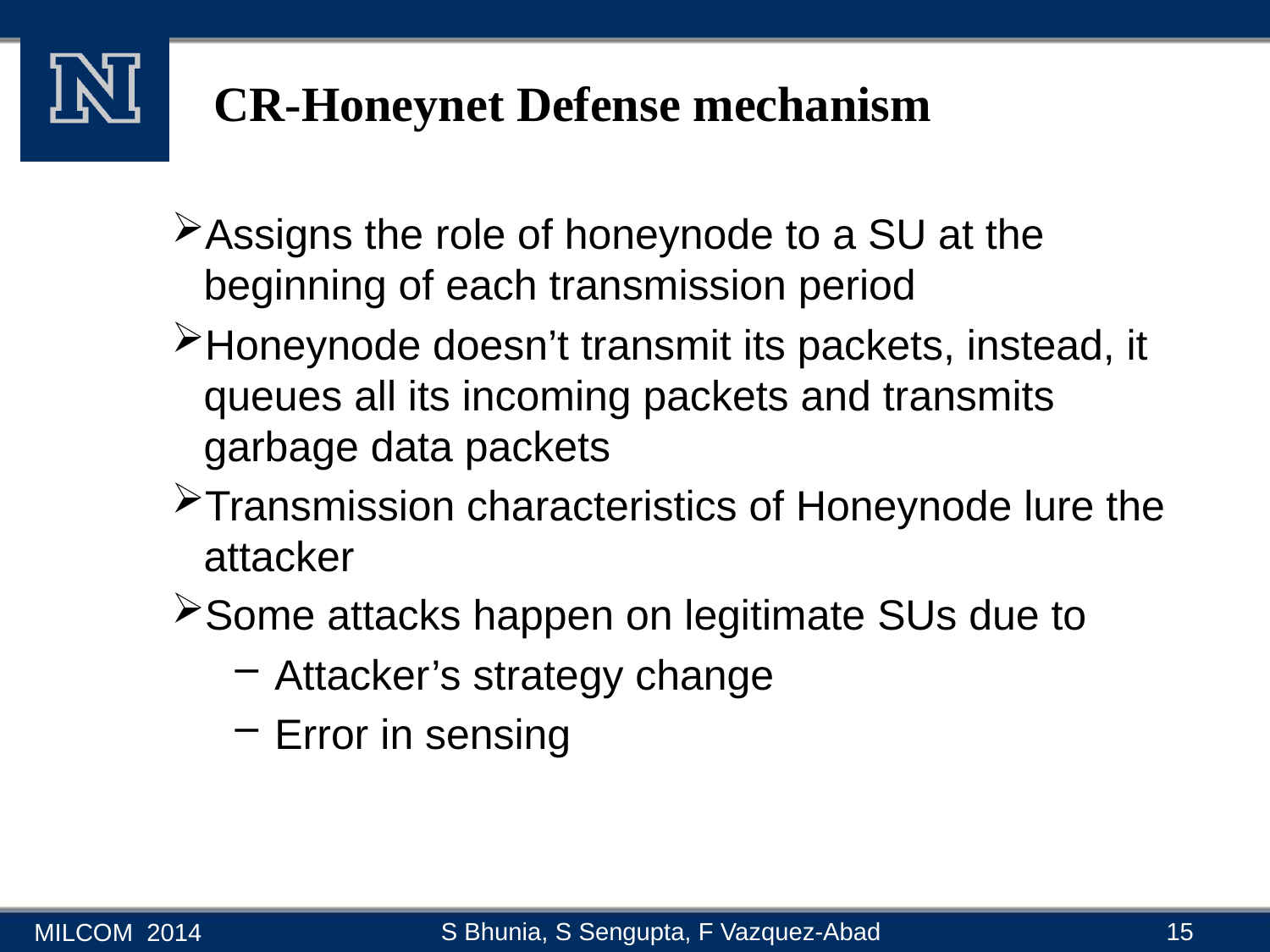

# CR-Honeynet Defense mechanism
Assigns the role of honeynode to a SU at the beginning of each transmission period
Honeynode doesn’t transmit its packets, instead, it queues all its incoming packets and transmits garbage data packets
Transmission characteristics of Honeynode lure the attacker
Some attacks happen on legitimate SUs due to
Attacker’s strategy change
Error in sensing
15